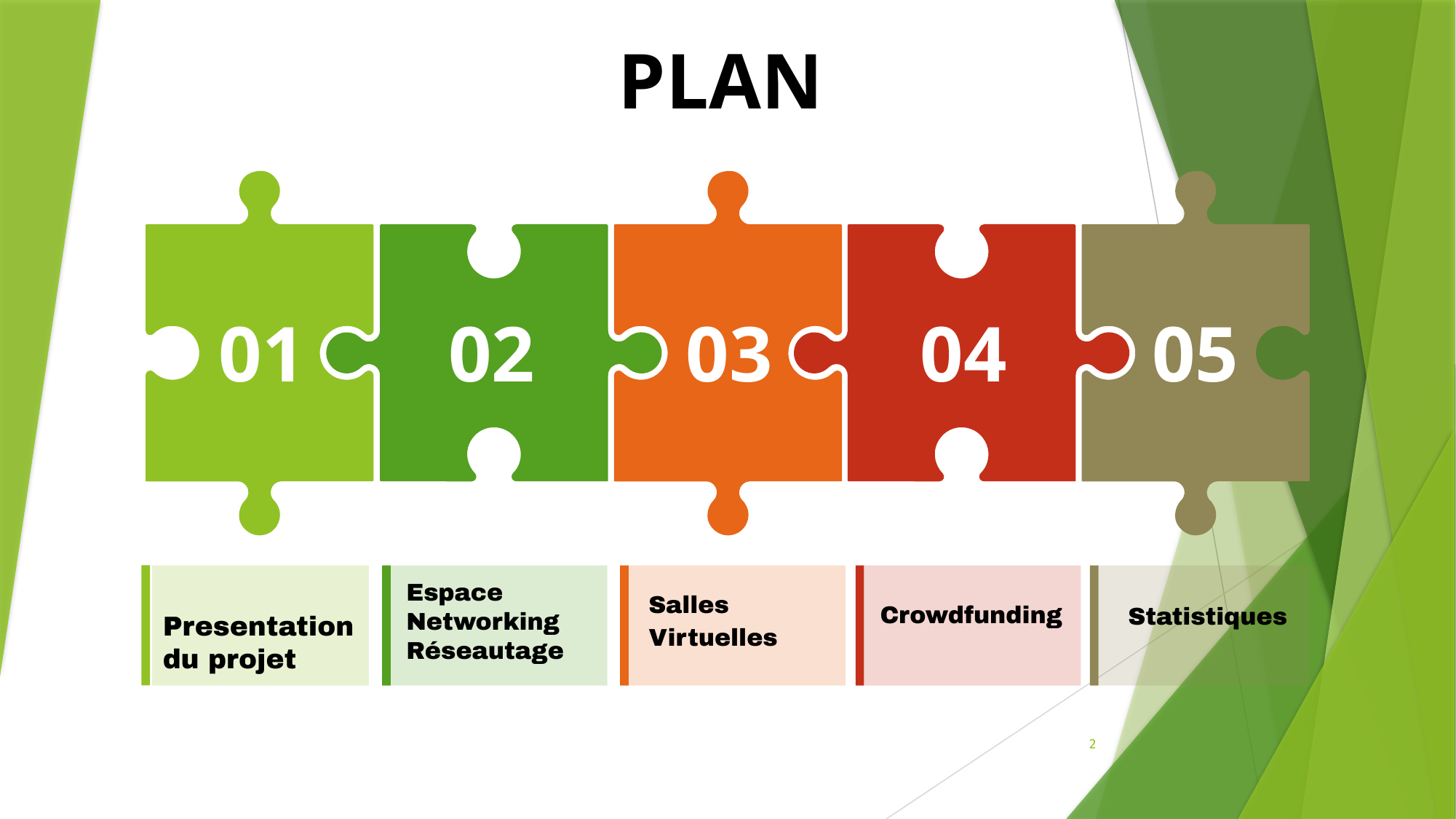

PLAN

01
02
03
04
05

Espace Networking  Réseautage
Salles Virtuelles
Crowdfunding
Statistiques
Presentation du projet
2